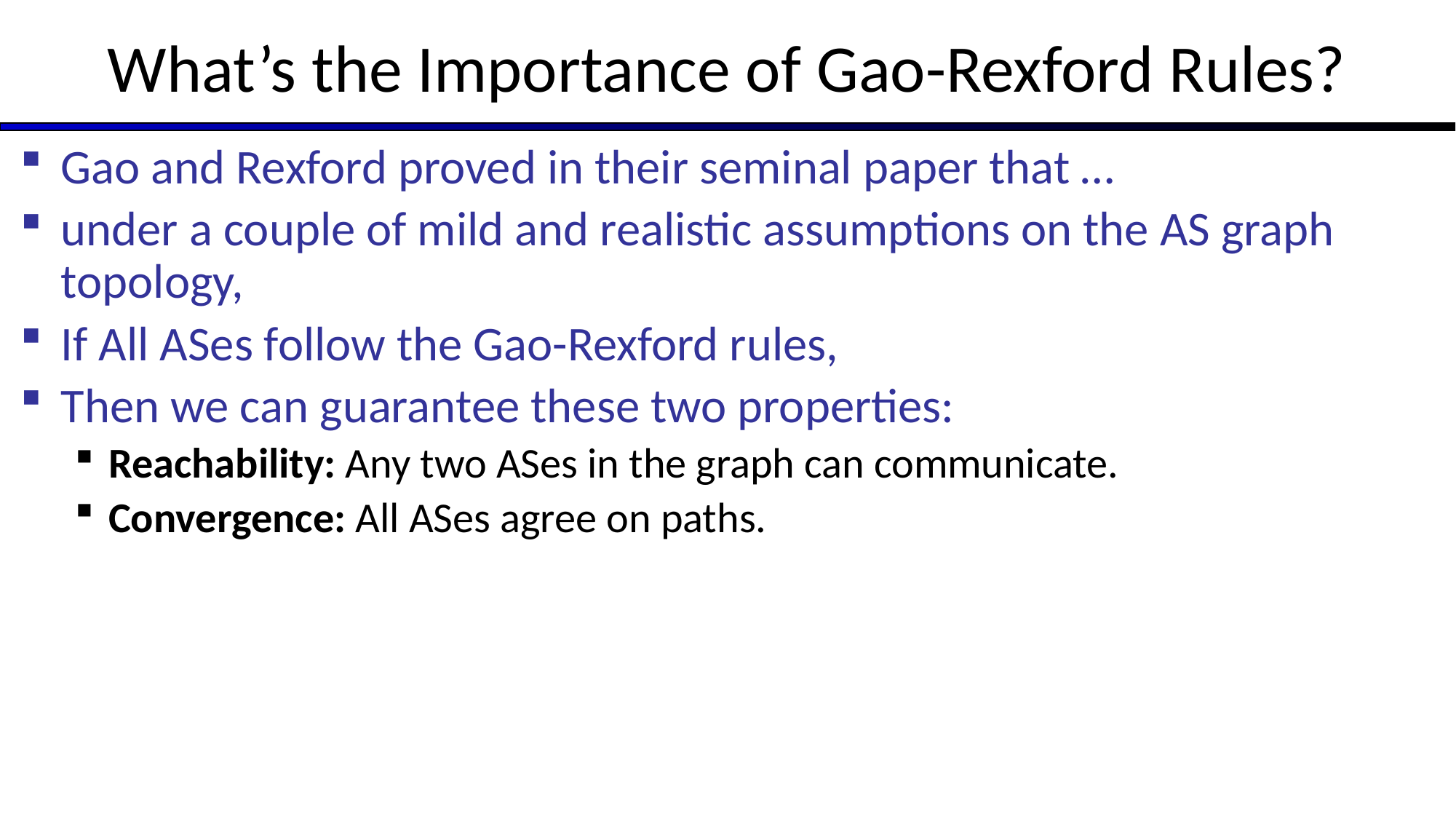

# What’s the Importance of Gao-Rexford Rules?
Gao and Rexford proved in their seminal paper that …
under a couple of mild and realistic assumptions on the AS graph topology,
If All ASes follow the Gao-Rexford rules,
Then we can guarantee these two properties:
Reachability: Any two ASes in the graph can communicate.
Convergence: All ASes agree on paths.